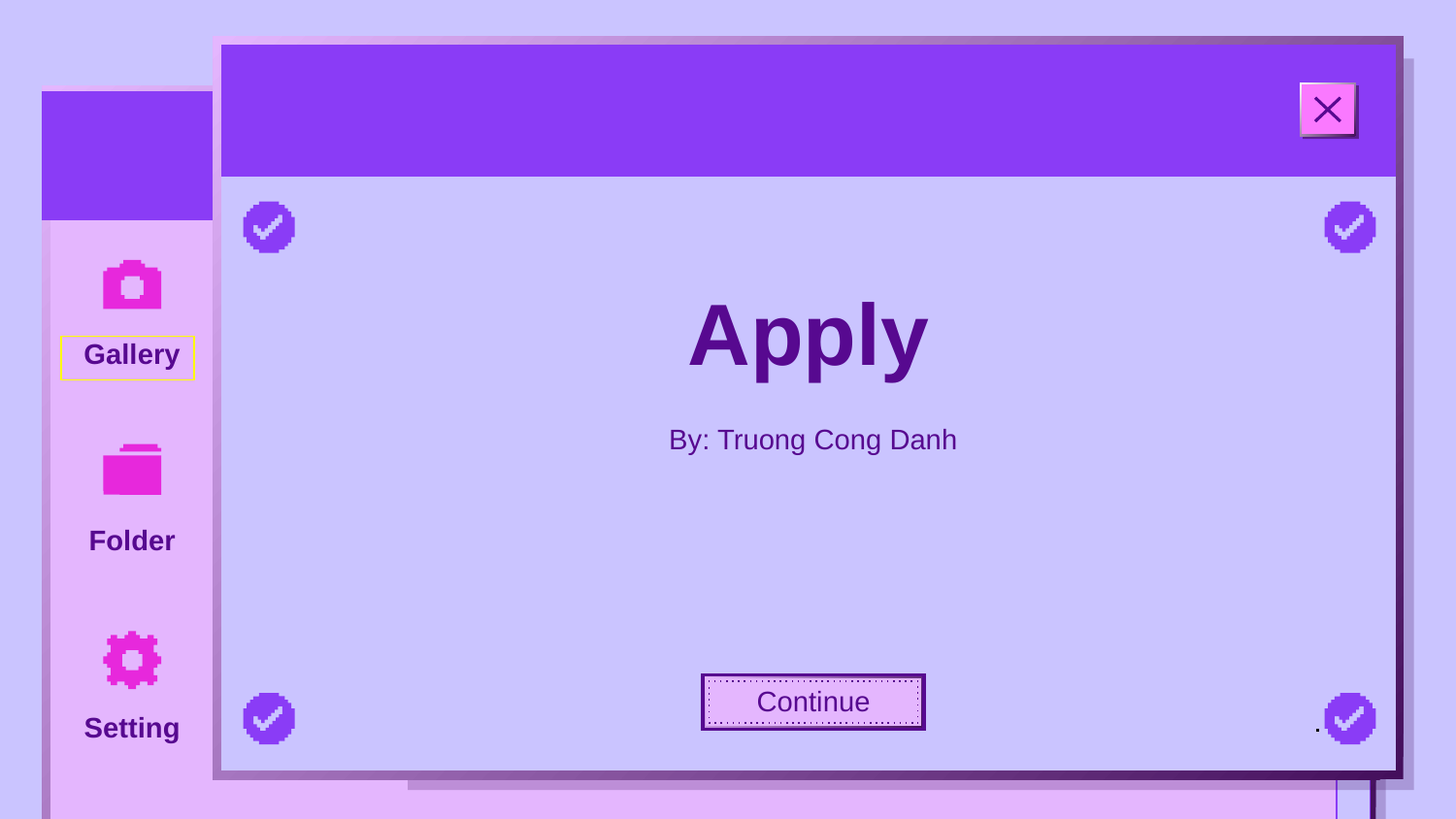

# Apply

By: Truong Cong Danh
Continue